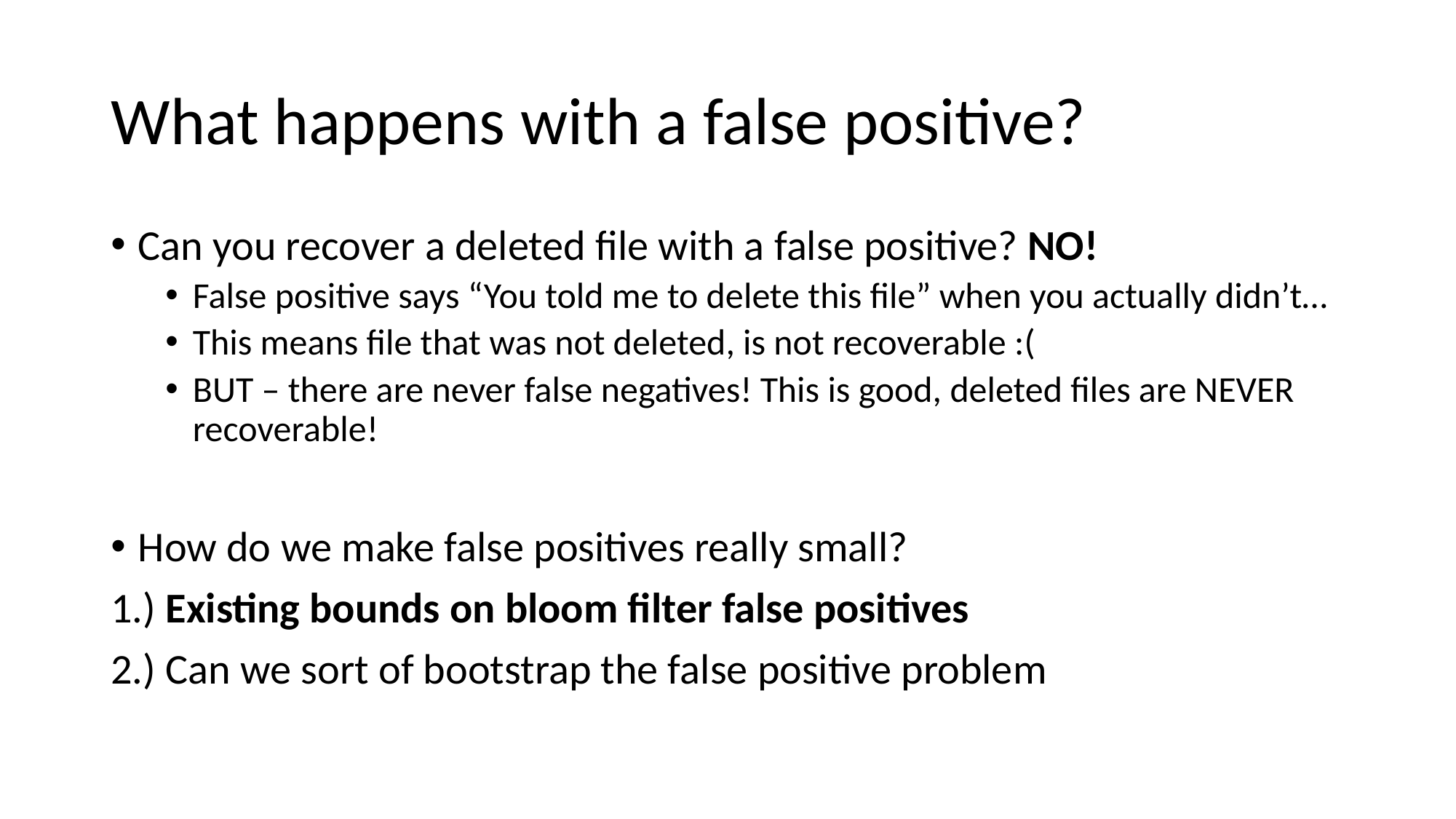

# What happens with a false positive?
Can you recover a deleted file with a false positive? NO!
False positive says “You told me to delete this file” when you actually didn’t…
This means file that was not deleted, is not recoverable :(
BUT – there are never false negatives! This is good, deleted files are NEVER recoverable!

How do we make false positives really small?
1.) Existing bounds on bloom filter false positives
2.) Can we sort of bootstrap the false positive problem